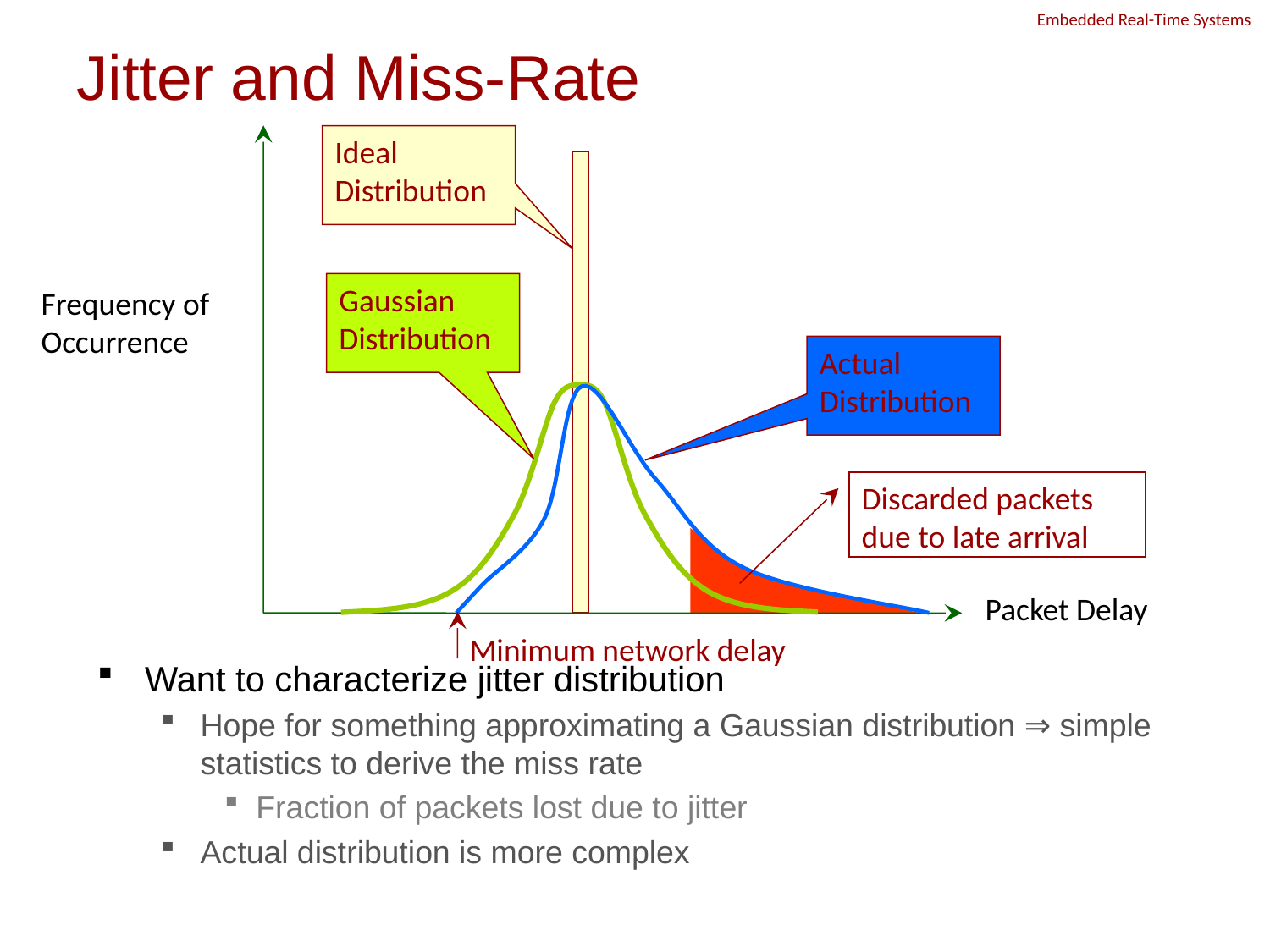

# Jitter and Miss-Rate

Ideal
Distribution

Gaussian Distribution
Frequency of Occurrence
Actual Distribution

Discarded packets due to late arrival

Packet Delay

Minimum network delay
Want to characterize jitter distribution
Hope for something approximating a Gaussian distribution ⇒ simple statistics to derive the miss rate
Fraction of packets lost due to jitter
Actual distribution is more complex